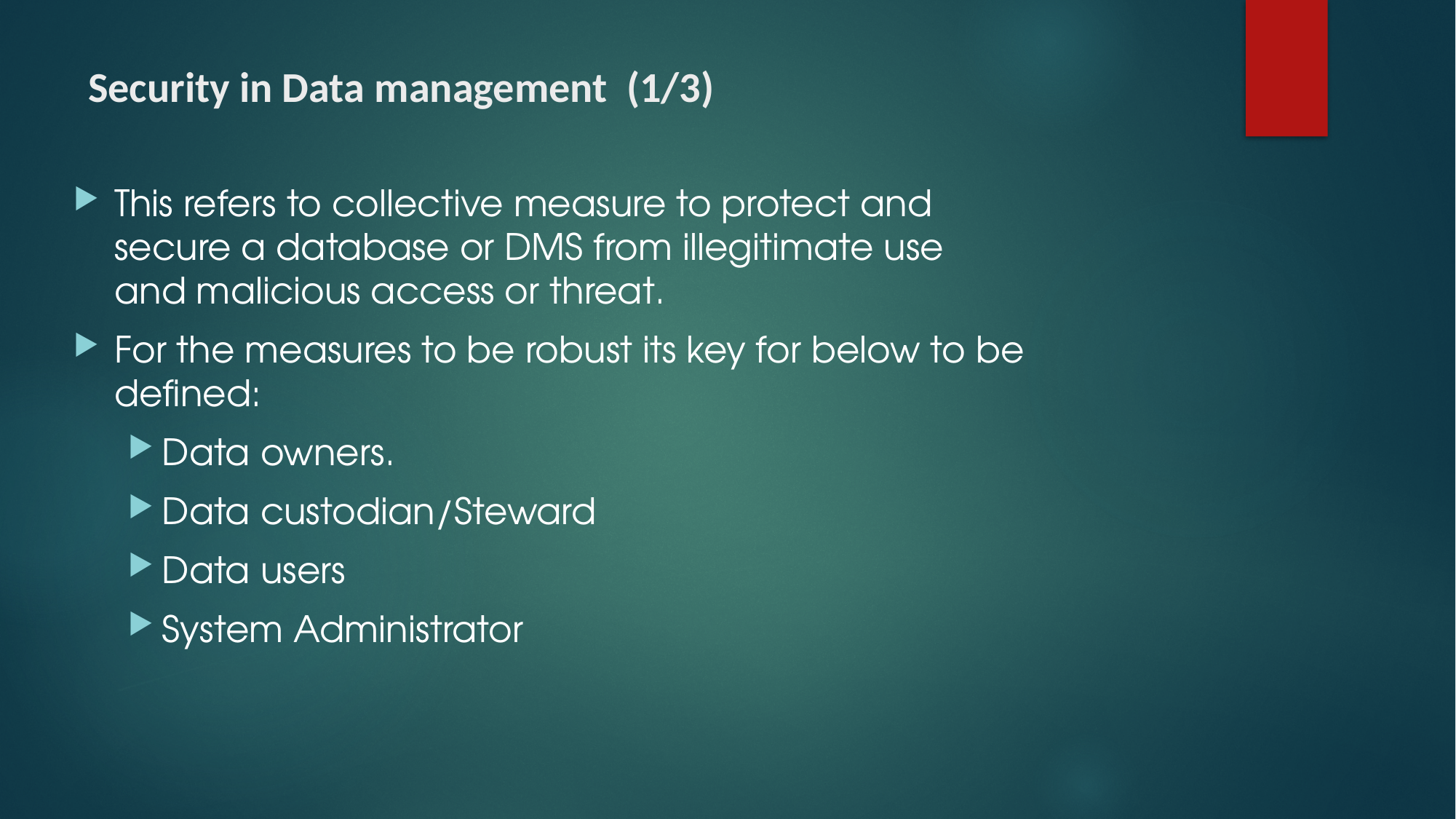

# Security in Data management  (1/3)
This refers to collective measure to protect and secure a database or DMS from illegitimate use and malicious access or threat.
For the measures to be robust its key for below to be defined:
Data owners.
Data custodian/Steward
Data users
System Administrator